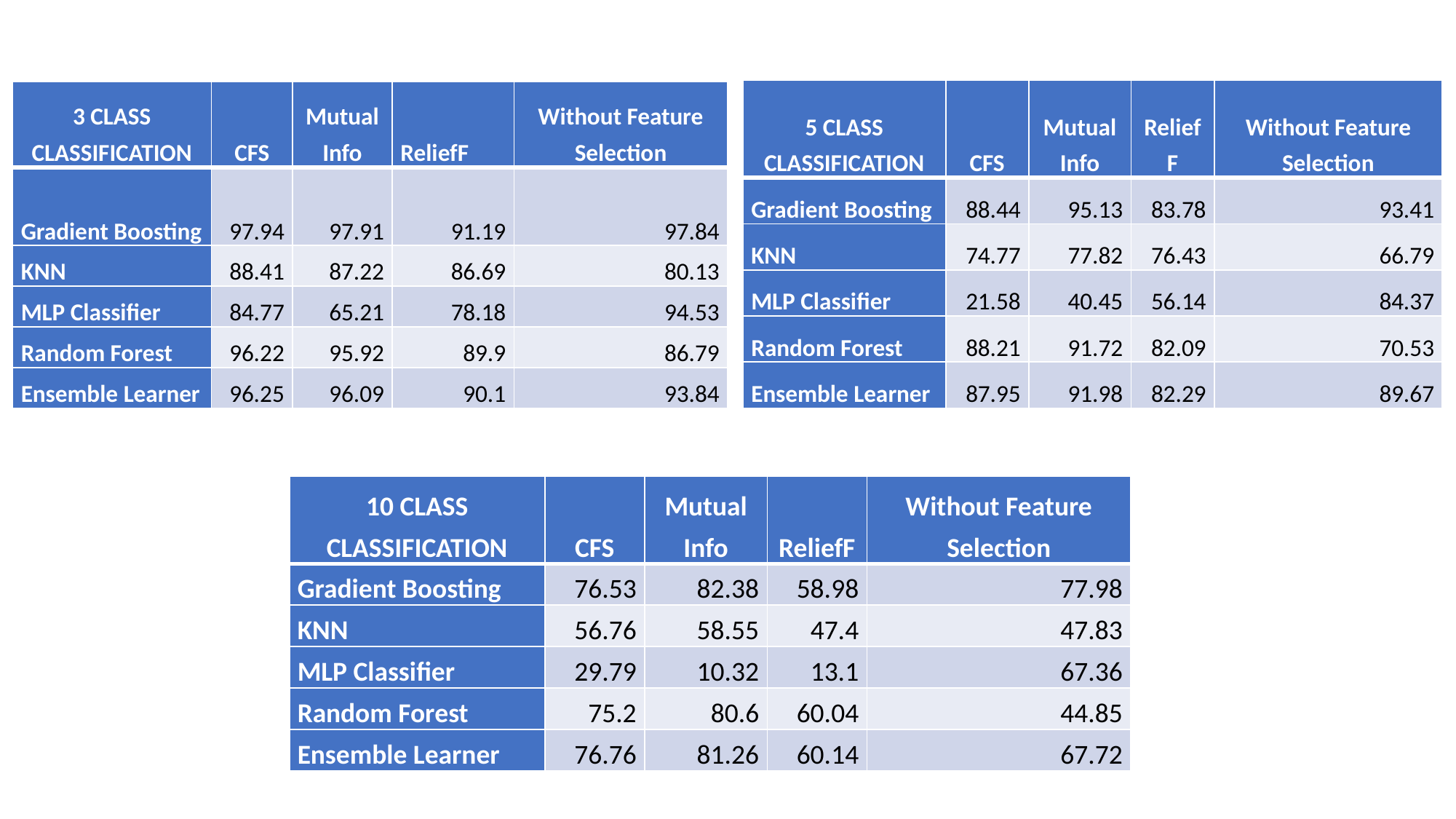

#
| 5 CLASS CLASSIFICATION | CFS | Mutual Info | ReliefF | Without Feature Selection |
| --- | --- | --- | --- | --- |
| Gradient Boosting | 88.44 | 95.13 | 83.78 | 93.41 |
| KNN | 74.77 | 77.82 | 76.43 | 66.79 |
| MLP Classifier | 21.58 | 40.45 | 56.14 | 84.37 |
| Random Forest | 88.21 | 91.72 | 82.09 | 70.53 |
| Ensemble Learner | 87.95 | 91.98 | 82.29 | 89.67 |
| 3 CLASS CLASSIFICATION | CFS | Mutual Info | ReliefF | Without Feature Selection |
| --- | --- | --- | --- | --- |
| Gradient Boosting | 97.94 | 97.91 | 91.19 | 97.84 |
| KNN | 88.41 | 87.22 | 86.69 | 80.13 |
| MLP Classifier | 84.77 | 65.21 | 78.18 | 94.53 |
| Random Forest | 96.22 | 95.92 | 89.9 | 86.79 |
| Ensemble Learner | 96.25 | 96.09 | 90.1 | 93.84 |
| 10 CLASS CLASSIFICATION | CFS | Mutual Info | ReliefF | Without Feature Selection |
| --- | --- | --- | --- | --- |
| Gradient Boosting | 76.53 | 82.38 | 58.98 | 77.98 |
| KNN | 56.76 | 58.55 | 47.4 | 47.83 |
| MLP Classifier | 29.79 | 10.32 | 13.1 | 67.36 |
| Random Forest | 75.2 | 80.6 | 60.04 | 44.85 |
| Ensemble Learner | 76.76 | 81.26 | 60.14 | 67.72 |